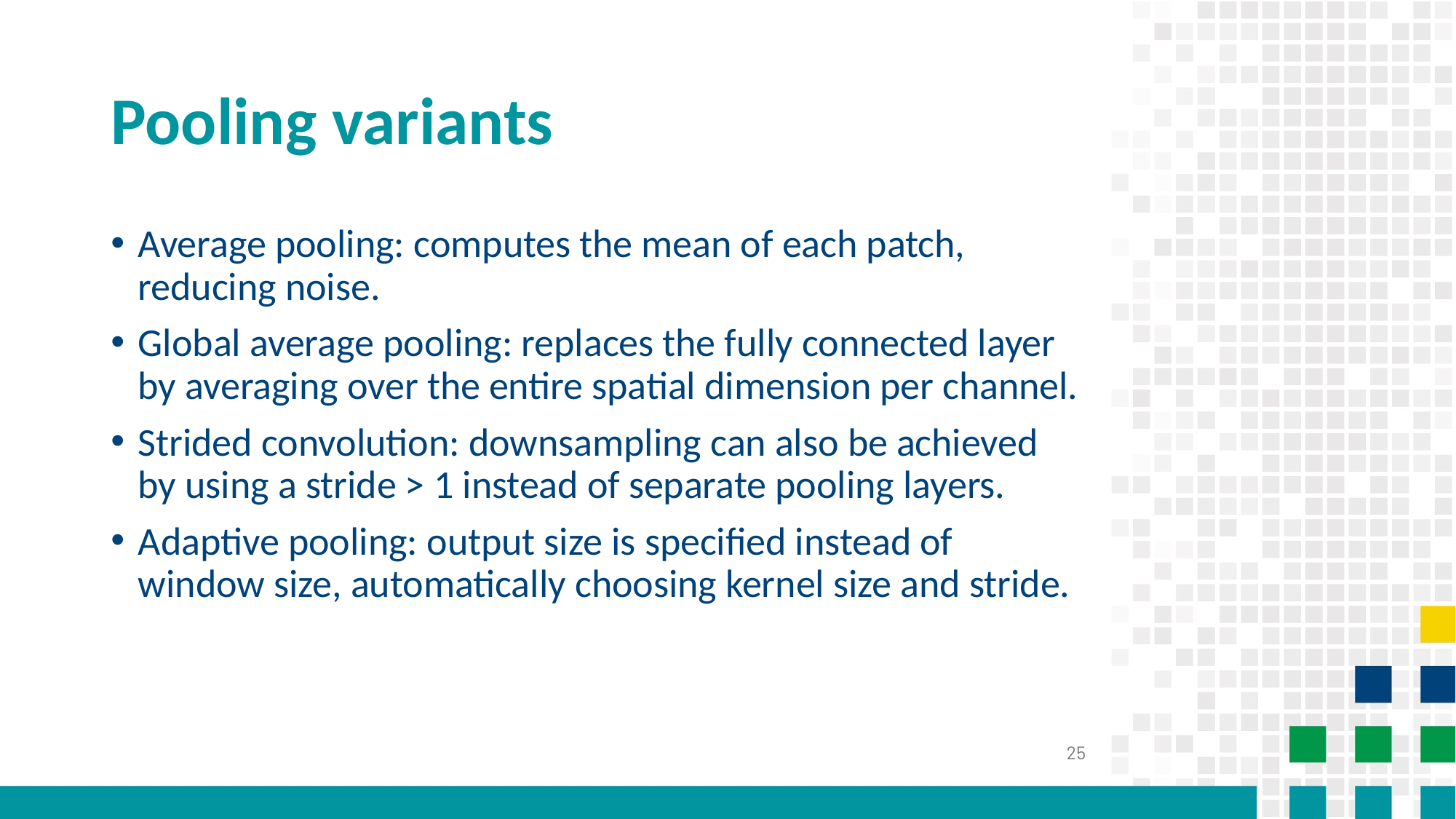

# Pooling variants
Average pooling: computes the mean of each patch, reducing noise.
Global average pooling: replaces the fully connected layer by averaging over the entire spatial dimension per channel.
Strided convolution: downsampling can also be achieved by using a stride > 1 instead of separate pooling layers.
Adaptive pooling: output size is specified instead of window size, automatically choosing kernel size and stride.
25